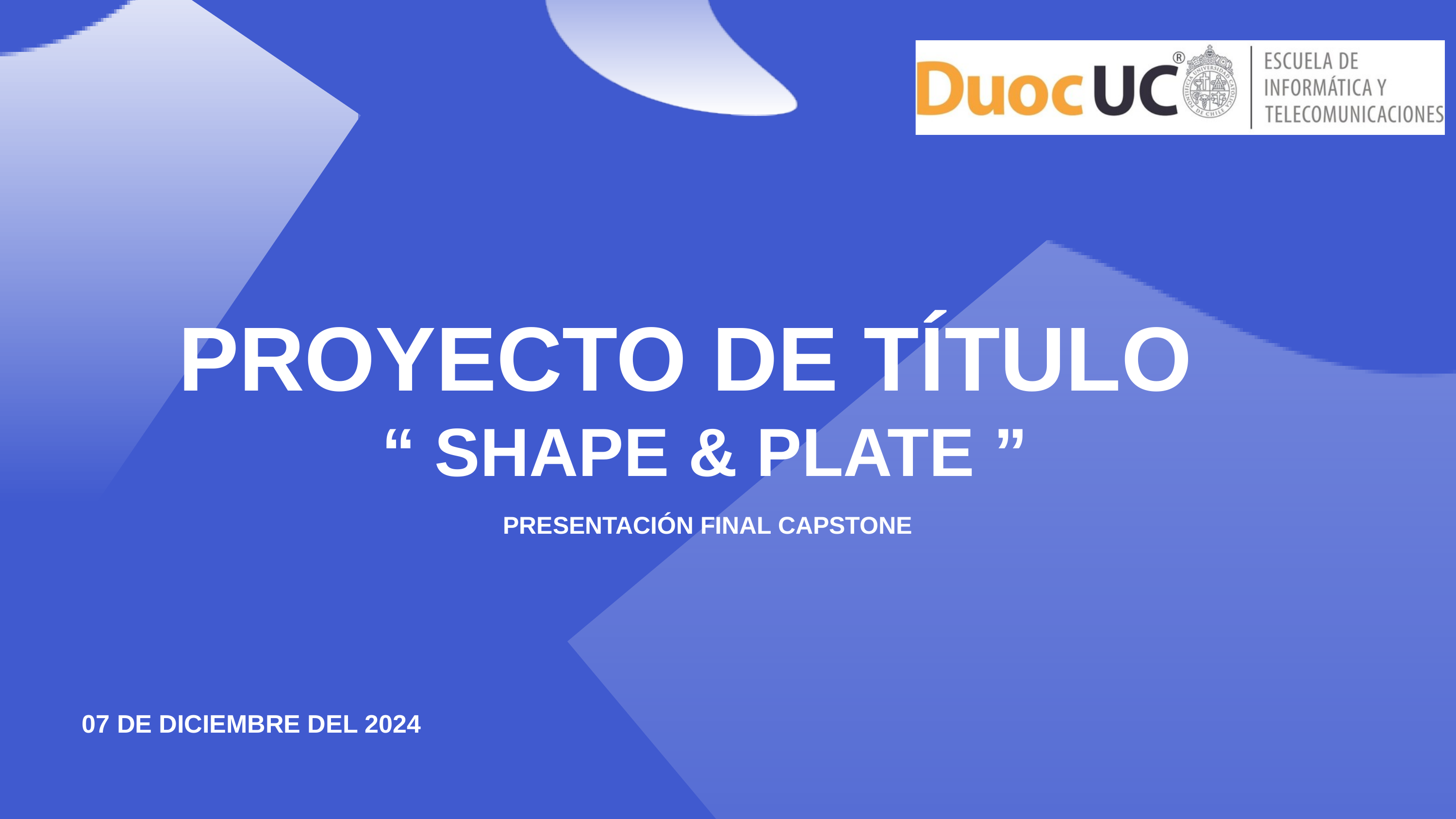

PROYECTO DE TÍTULO
“ SHAPE & PLATE ”
PRESENTACIÓN FINAL CAPSTONE
07 DE DICIEMBRE DEL 2024